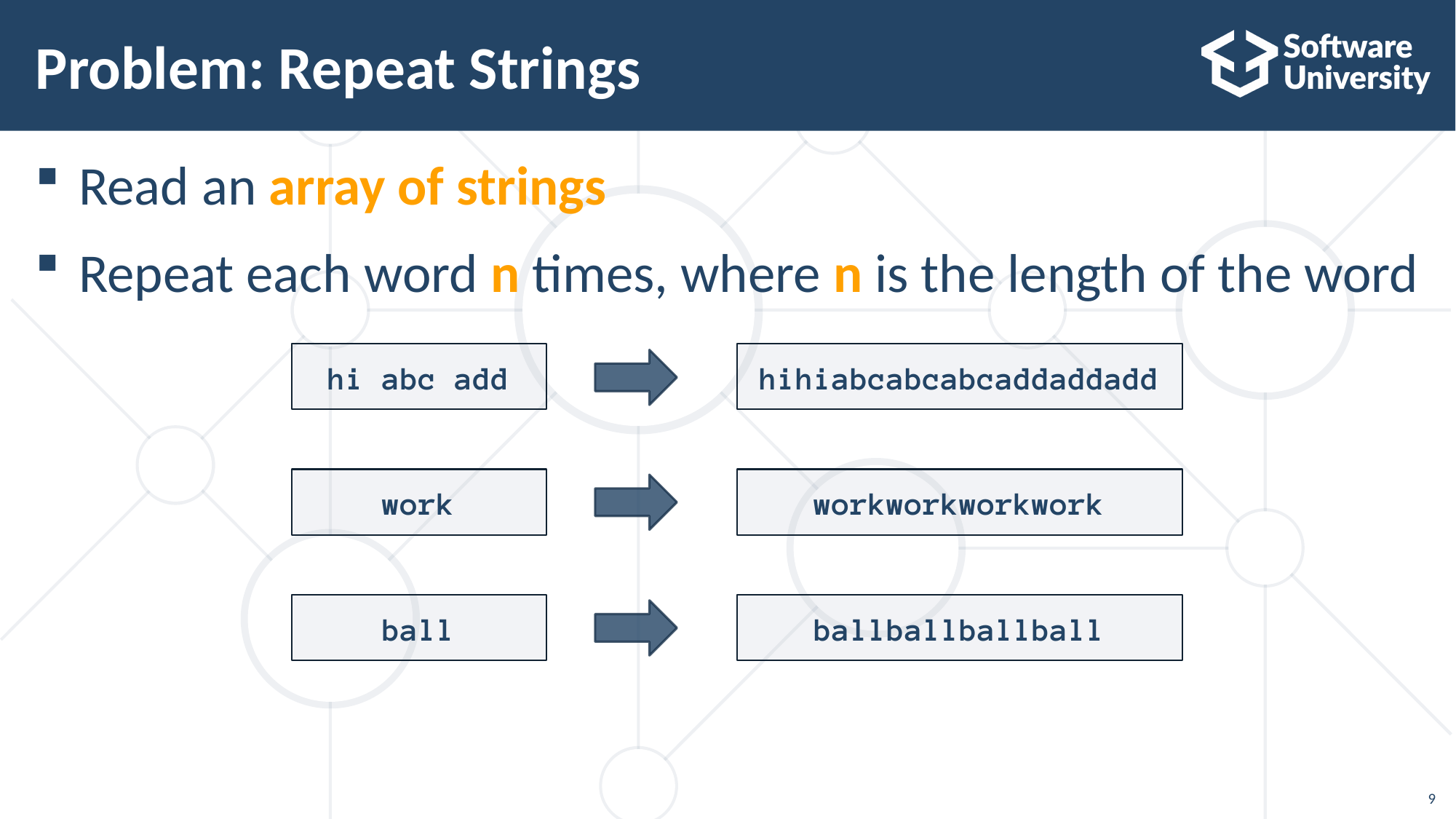

# Problem: Repeat Strings
Read an array of strings
Repeat each word n times, where n is the length of the word
hi abc add
hihiabcabcabcaddaddadd

work
workworkworkwork

ball
ballballballball

9